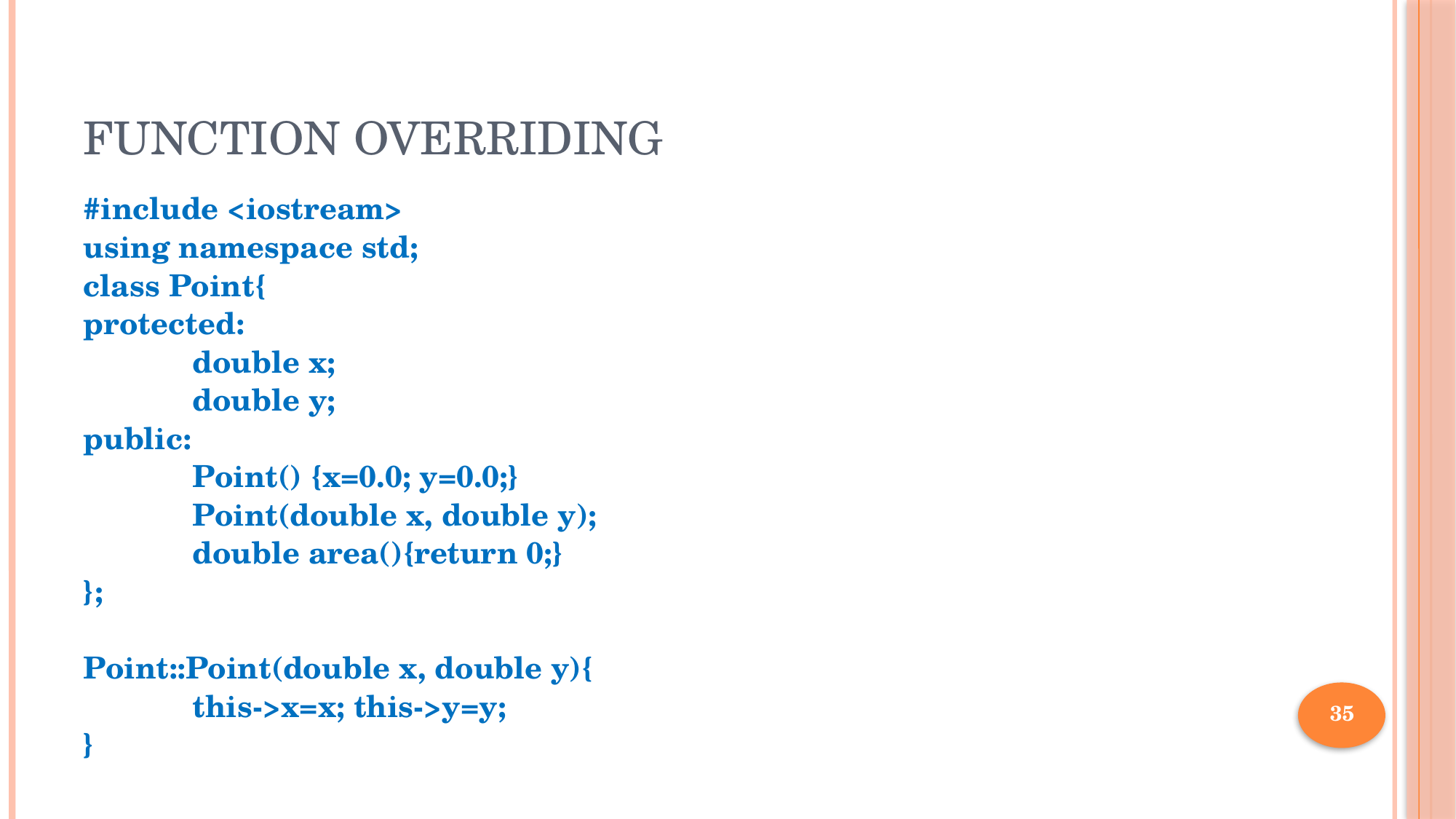

# Function Overriding
#include <iostream>
using namespace std;
class Point{
protected:
	double x;
	double y;
public:
	Point() {x=0.0; y=0.0;}
	Point(double x, double y);
	double area(){return 0;}
};

Point::Point(double x, double y){
	this->x=x; this->y=y;
}
35